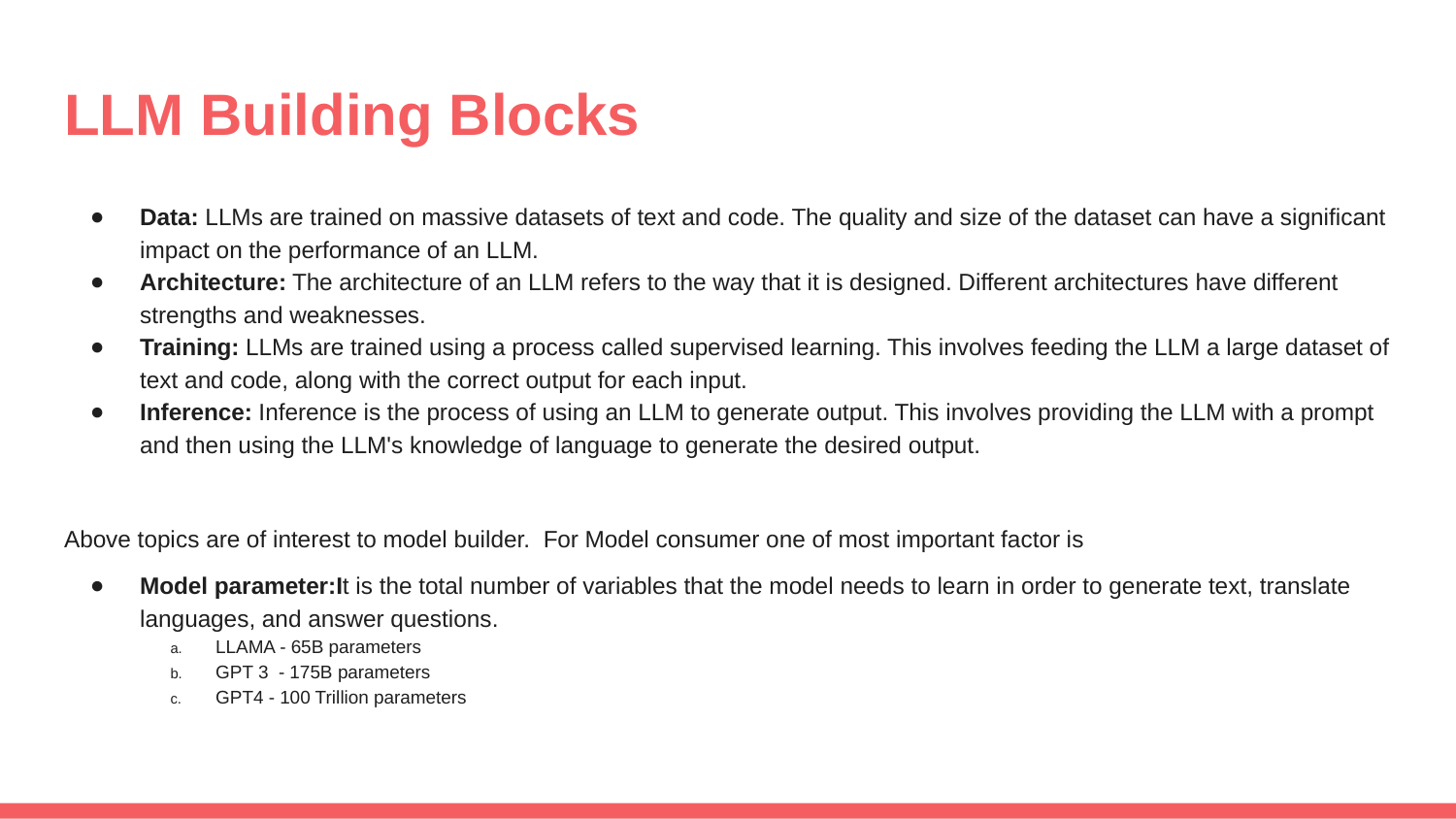

# LLM Building Blocks
Data: LLMs are trained on massive datasets of text and code. The quality and size of the dataset can have a significant impact on the performance of an LLM.
Architecture: The architecture of an LLM refers to the way that it is designed. Different architectures have different strengths and weaknesses.
Training: LLMs are trained using a process called supervised learning. This involves feeding the LLM a large dataset of text and code, along with the correct output for each input.
Inference: Inference is the process of using an LLM to generate output. This involves providing the LLM with a prompt and then using the LLM's knowledge of language to generate the desired output.

Above topics are of interest to model builder.  For Model consumer one of most important factor is
Model parameter:It is the total number of variables that the model needs to learn in order to generate text, translate languages, and answer questions.
LLAMA - 65B parameters
GPT 3  - 175B parameters
GPT4 - 100 Trillion parameters